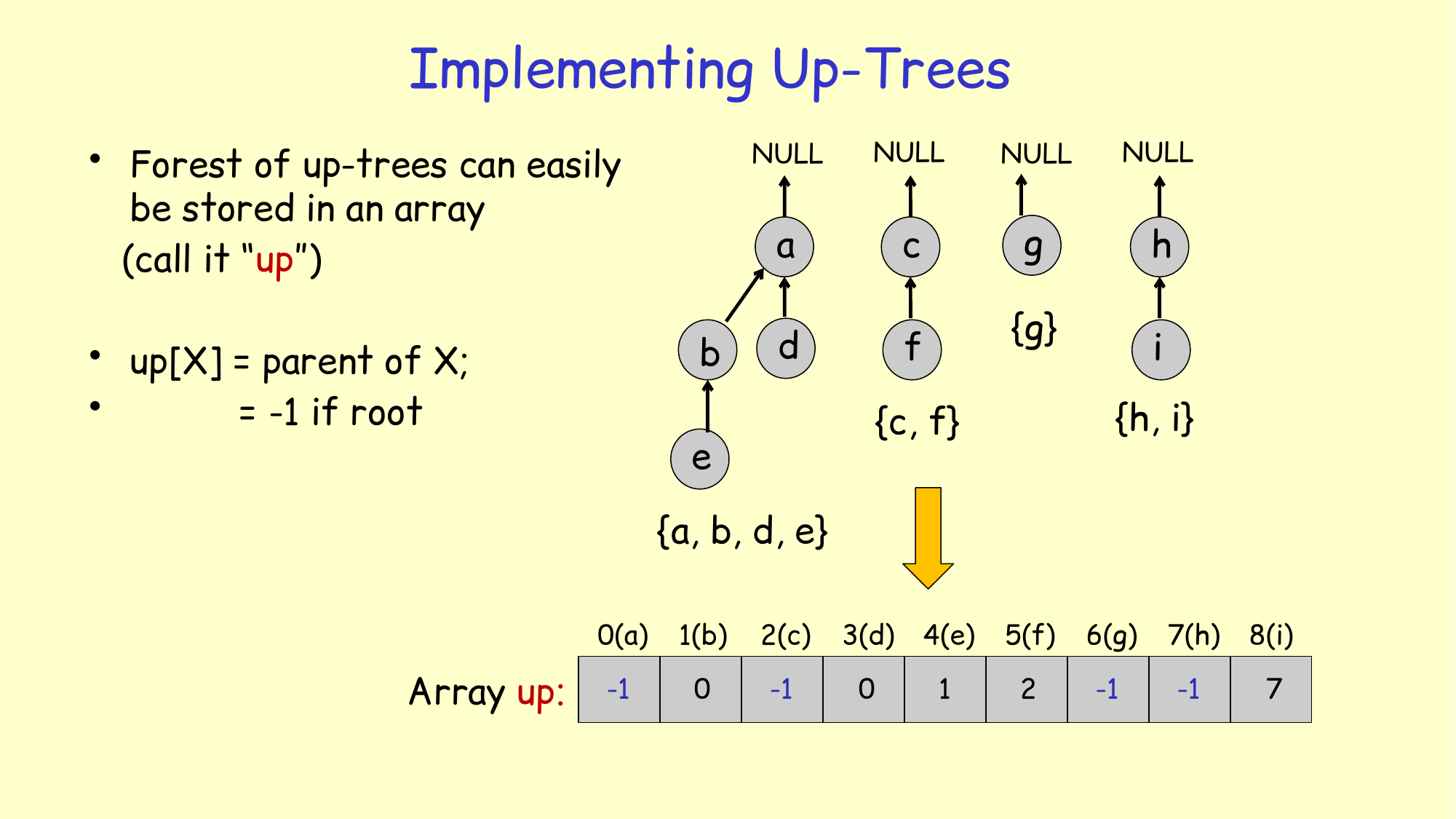

# Implementing Up-Trees
NULL
NULL
NULL
NULL
Forest of up-trees can easily be stored in an array
   (call it “up”)

up[X] = parent of X;
          = -1 if root
g

a

c

h

{g}
d

f

i

b
{h, i}
{c, f}
e

{a, b, d, e}
0(a)

-1
1(b)

0
2(c)

-1
3(d)

0
4(e)

1
5(f)

2
6(g)

-1
7(h)

-1
8(i)

7
Array up: